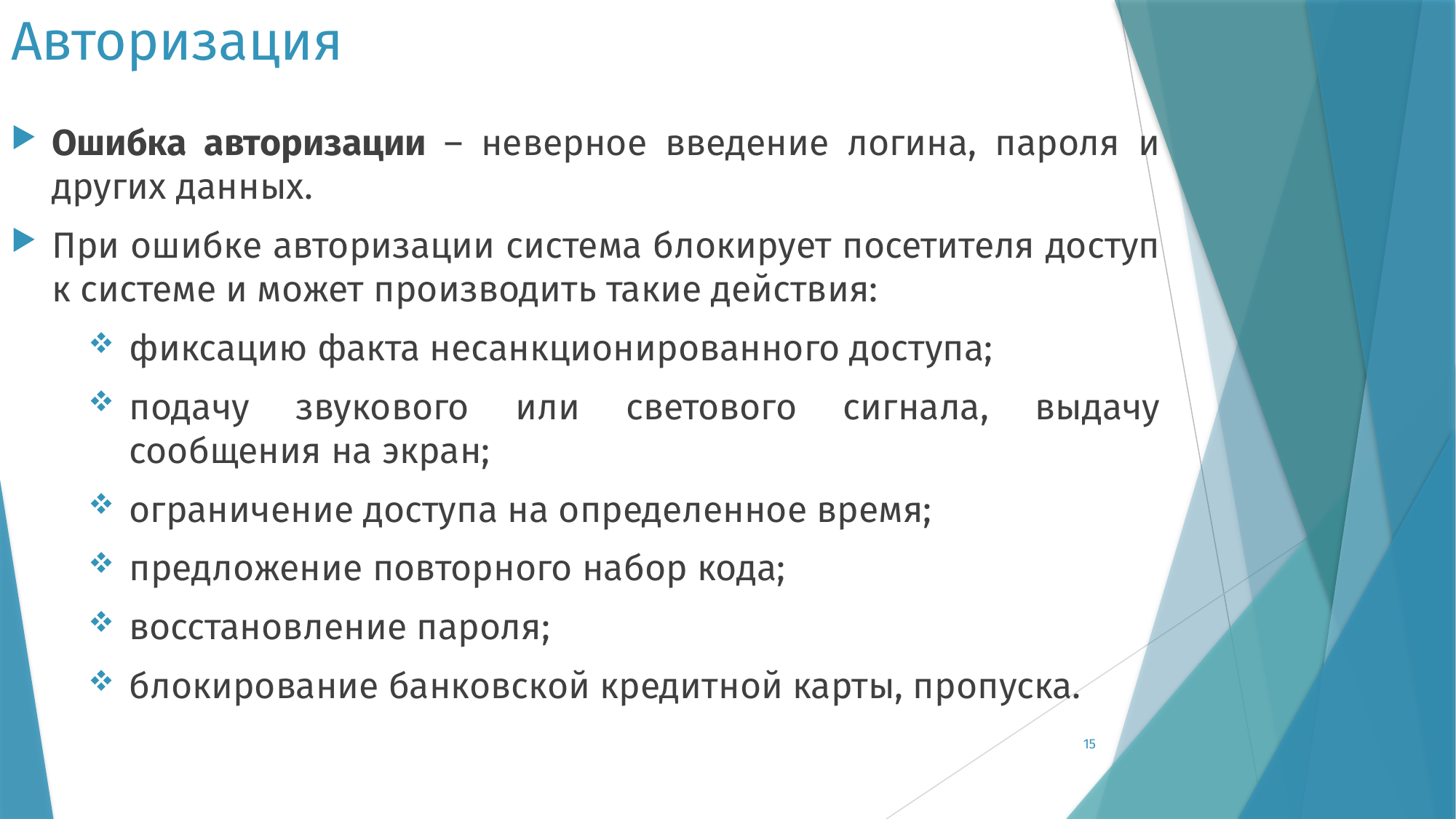

# Авторизация
Ошибка авторизации – неверное введение логина, пароля и других данных.
При ошибке авторизации система блокирует посетителя доступ к системе и может производить такие действия:
фиксацию факта несанкционированного доступа;
подачу звукового или светового сигнала, выдачу сообщения на экран;
ограничение доступа на определенное время;
предложение повторного набор кода;
восстановление пароля;
блокирование банковской кредитной карты, пропуска.
15